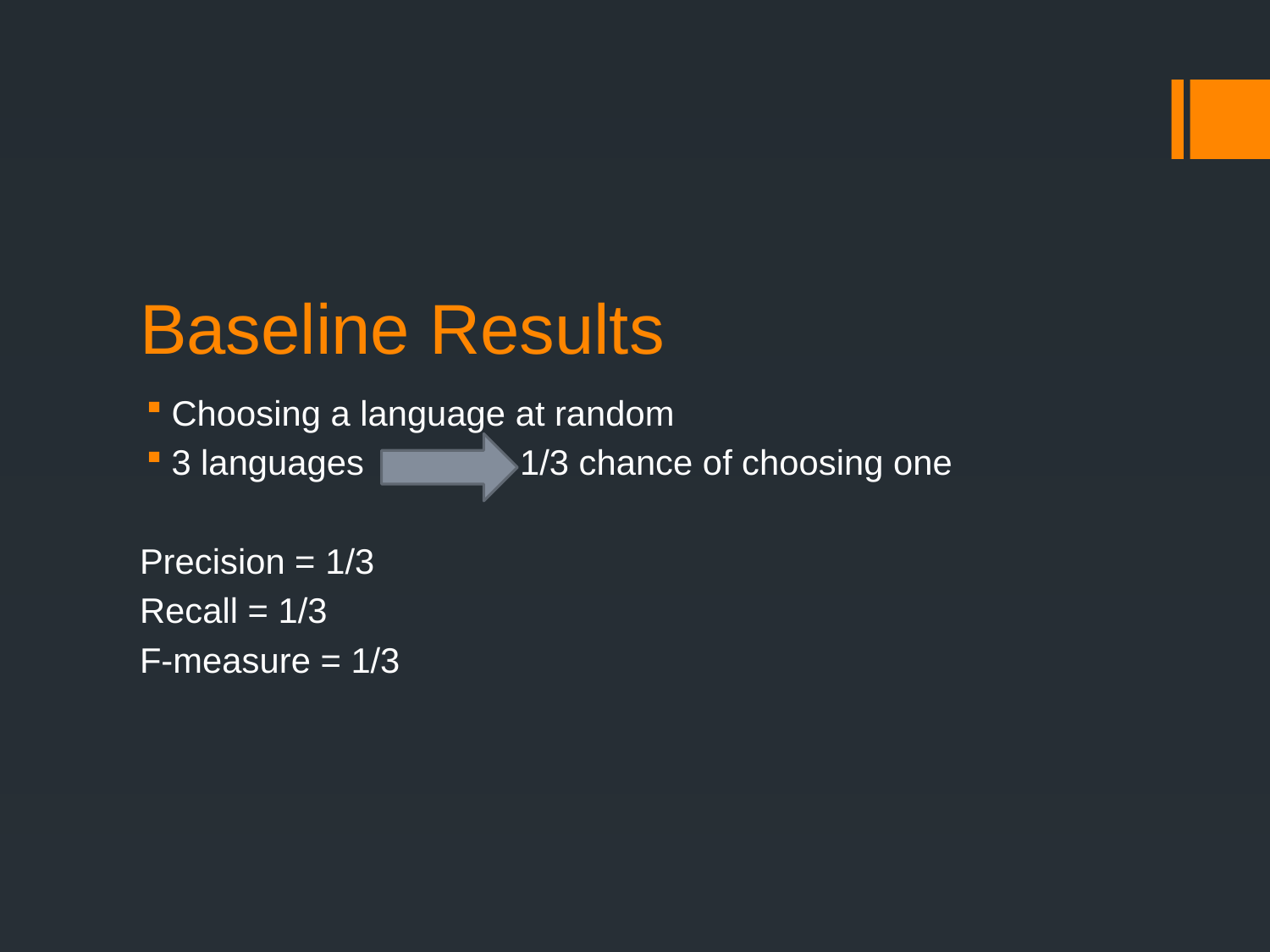

# Baseline Results
Choosing a language at random
3 languages                1/3 chance of choosing one

Precision = 1/3
Recall = 1/3
F-measure = 1/3